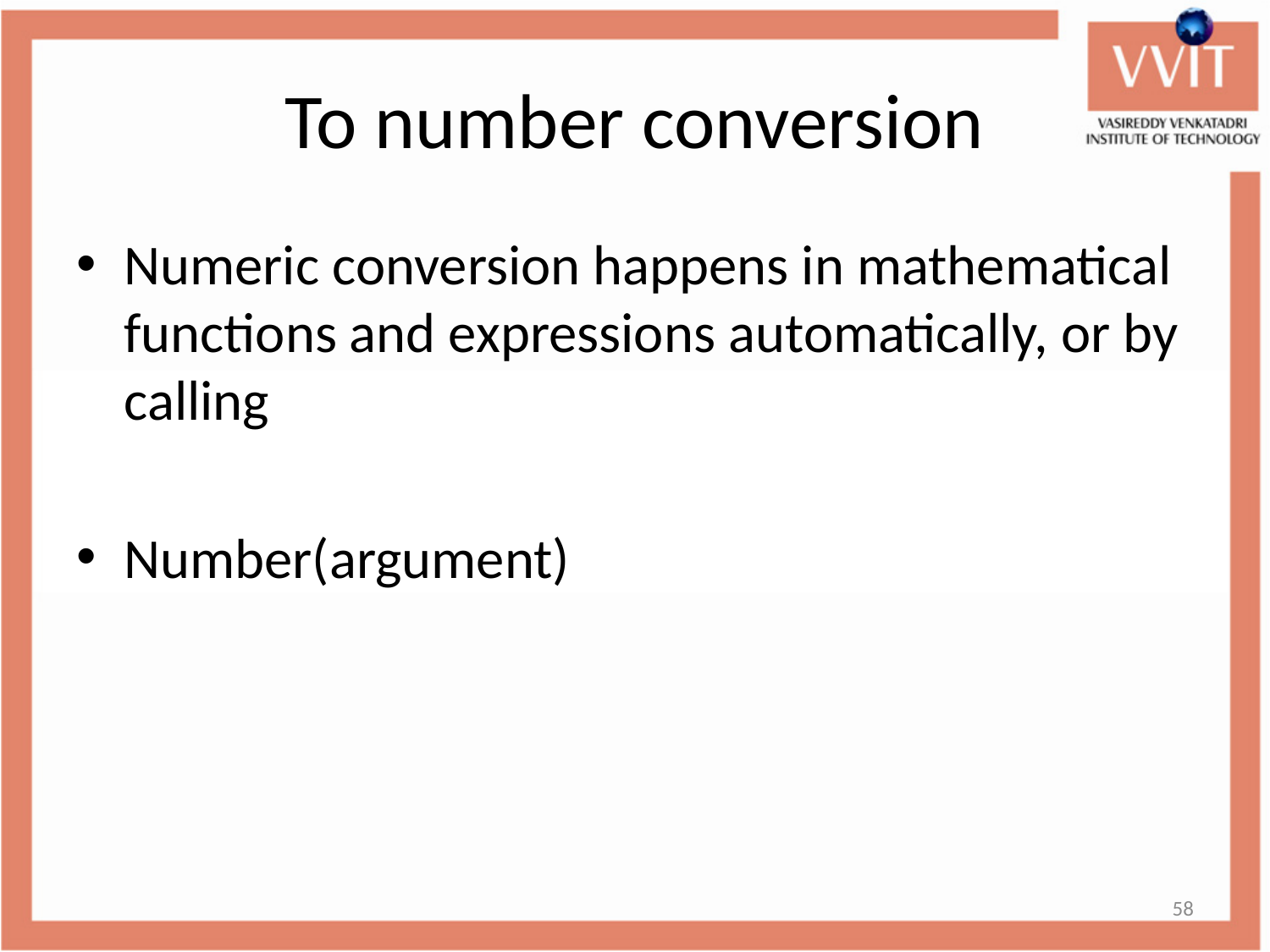

# To number conversion
Numeric conversion happens in mathematical functions and expressions automatically, or by calling

Number(argument)
58